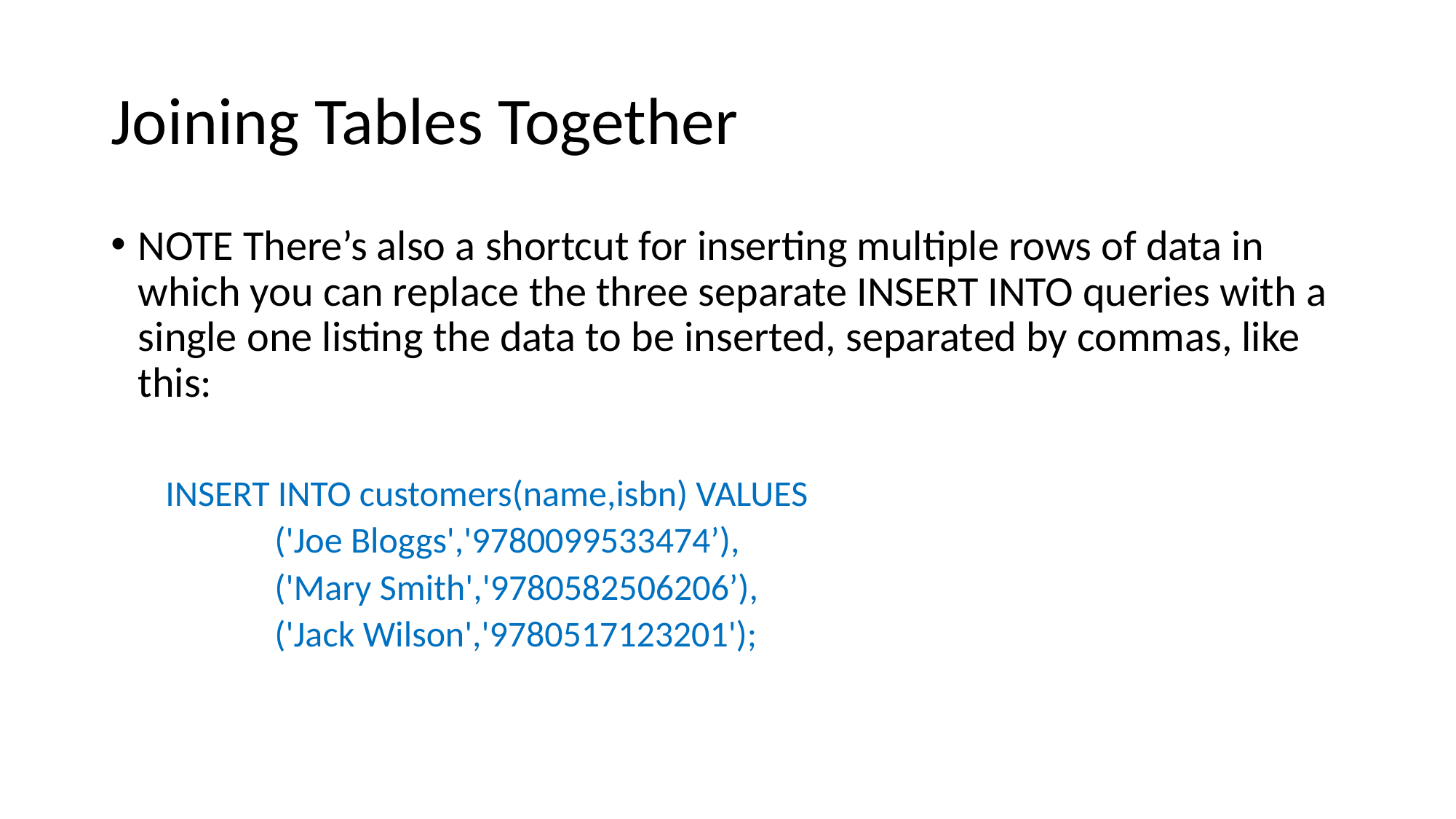

# Joining Tables Together
NOTE There’s also a shortcut for inserting multiple rows of data in which you can replace the three separate INSERT INTO queries with a single one listing the data to be inserted, separated by commas, like this:

INSERT INTO customers(name,isbn) VALUES
	('Joe Bloggs','9780099533474’),
	('Mary Smith','9780582506206’),
	('Jack Wilson','9780517123201');